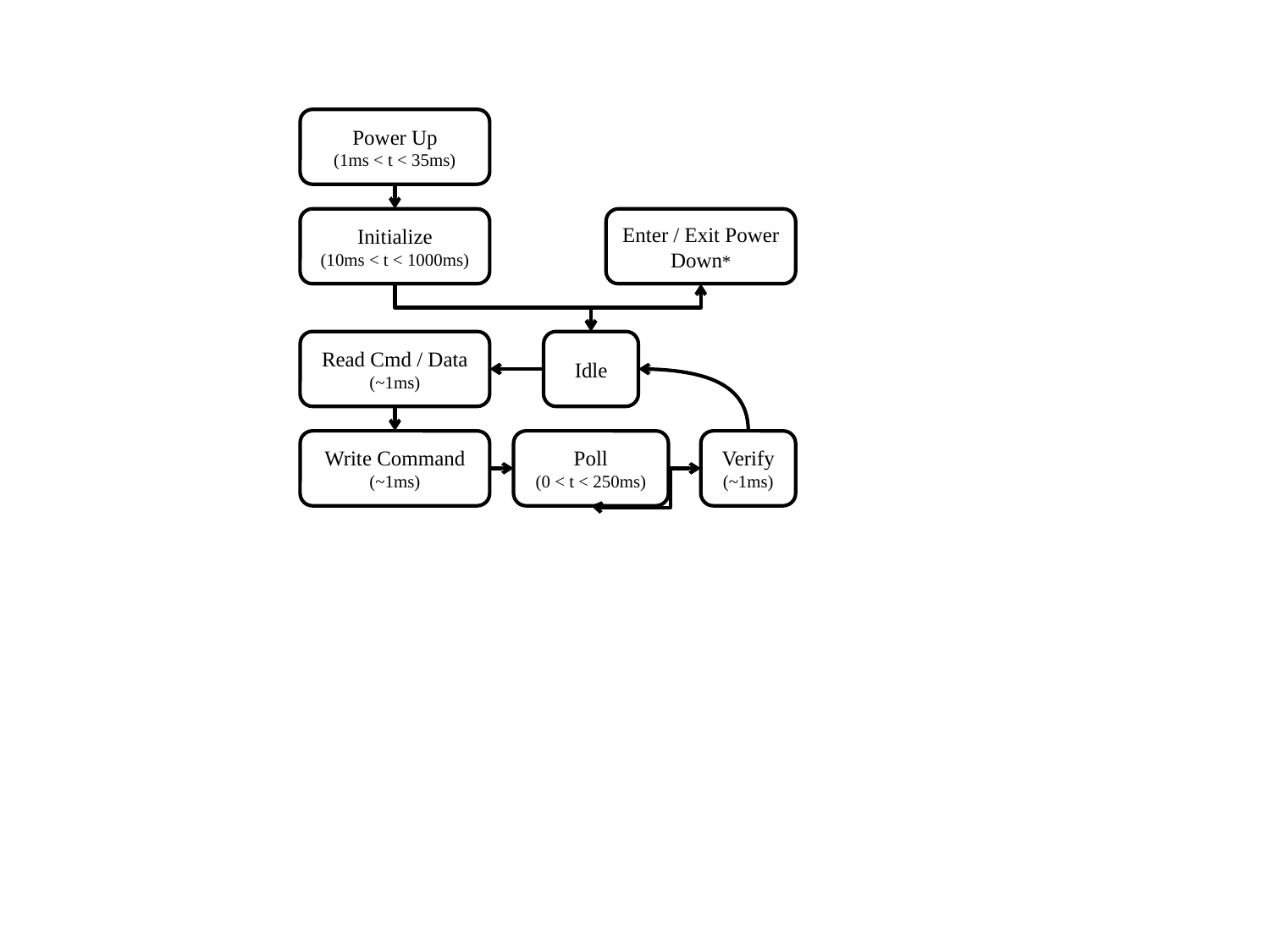

Power Up
(1ms < t < 35ms)
Initialize
(10ms < t < 1000ms)
Enter / Exit Power Down*
Read Cmd / Data
(~1ms)
Idle
Write Command
(~1ms)
Verify
(~1ms)
Poll
(0 < t < 250ms)